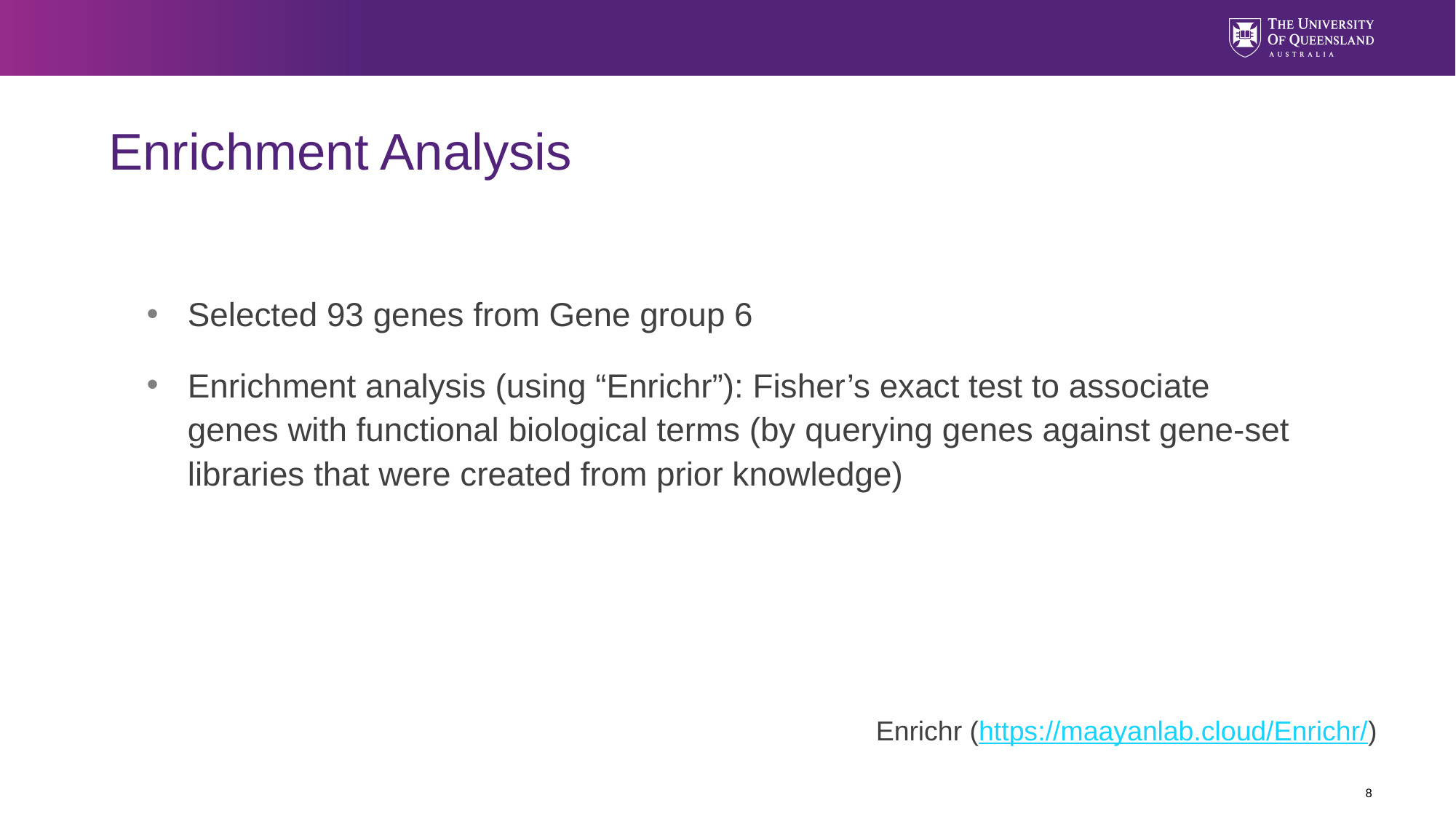

# Enrichment Analysis
Selected 93 genes from Gene group 6
Enrichment analysis (using “Enrichr”): Fisher’s exact test to associate genes with functional biological terms (by querying genes against gene-set libraries that were created from prior knowledge)
Enrichr (https://maayanlab.cloud/Enrichr/)
8